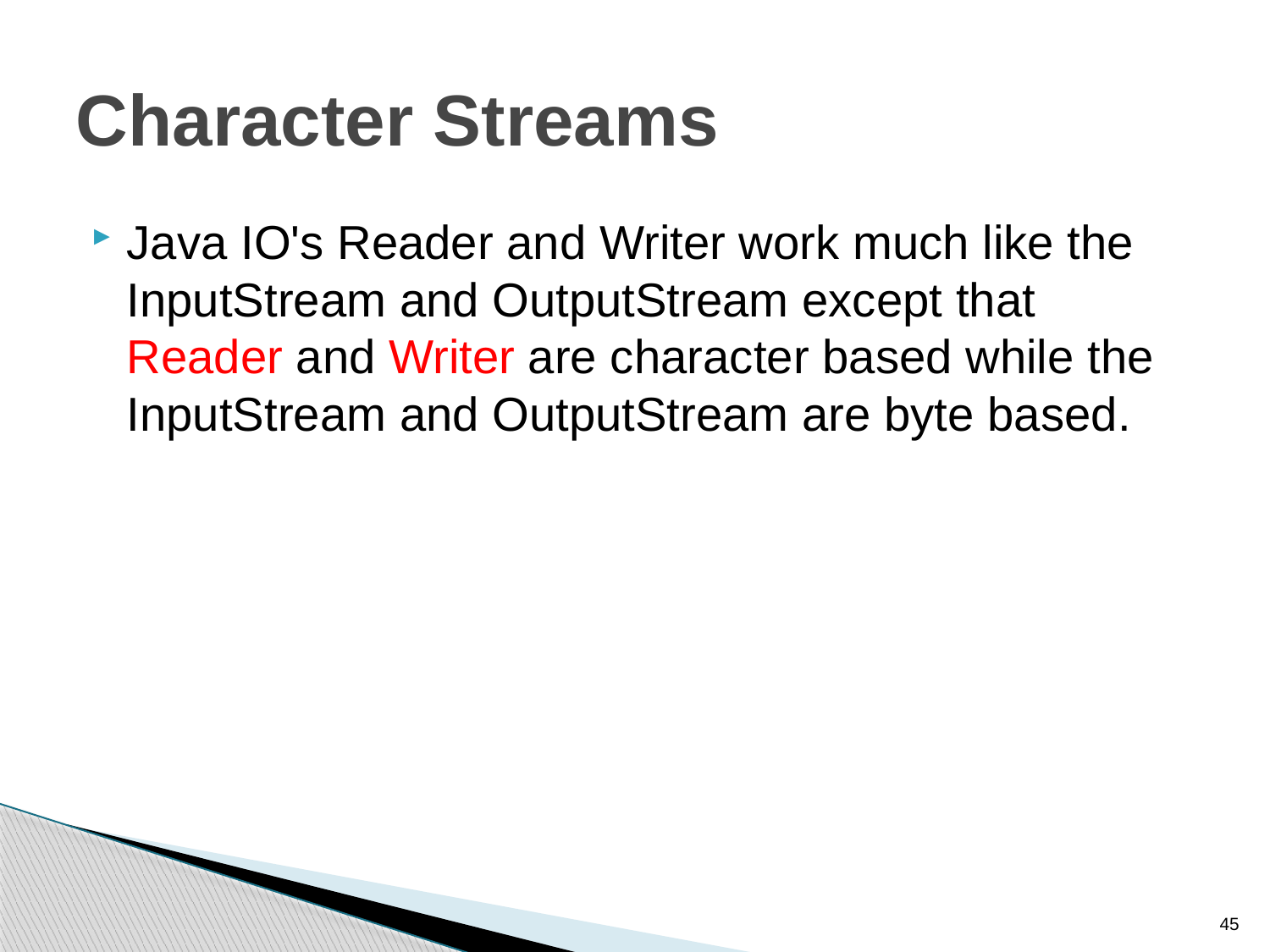

# Character Streams
Java IO's Reader and Writer work much like the InputStream and OutputStream except that Reader and Writer are character based while the InputStream and OutputStream are byte based.
45